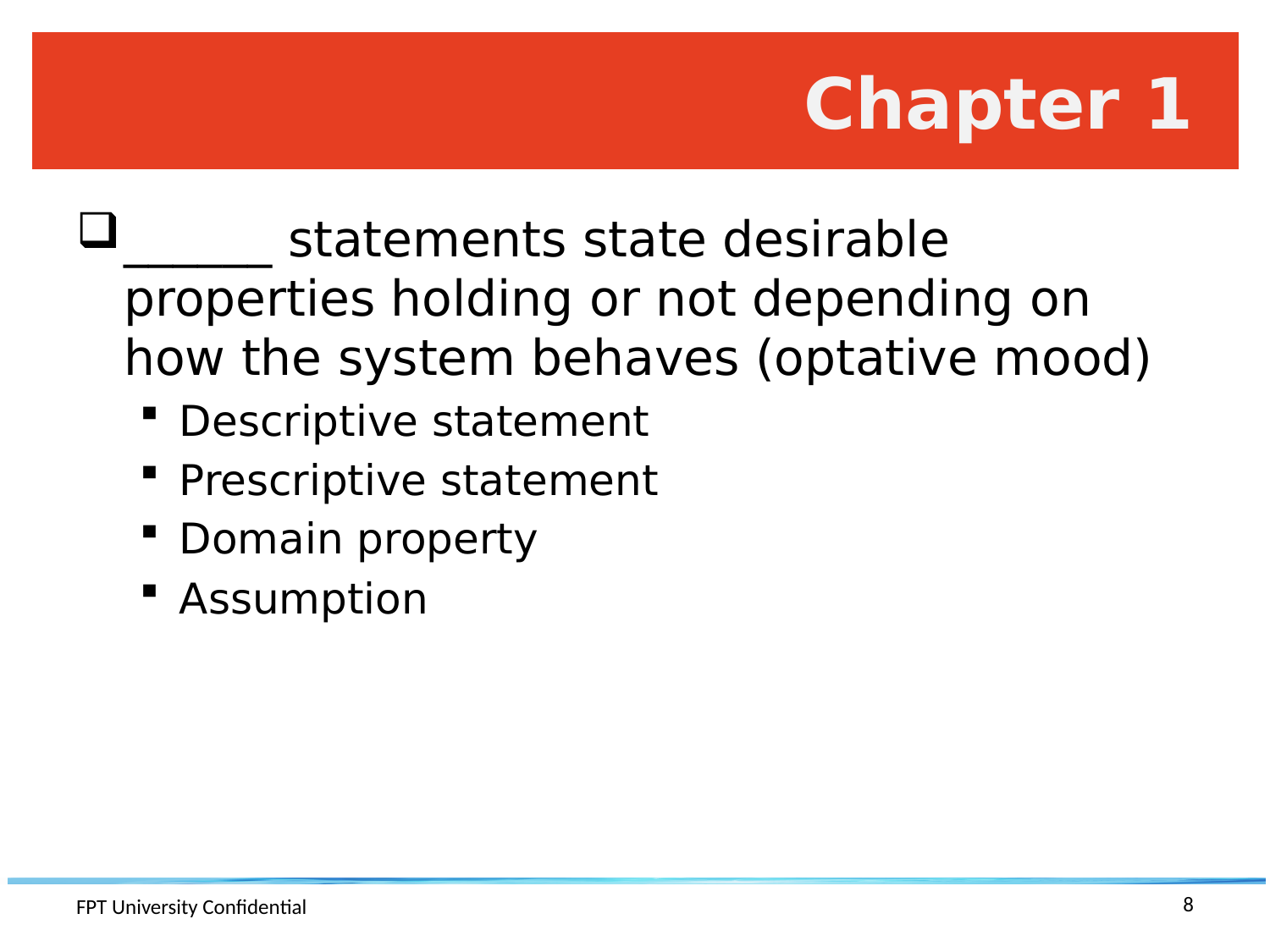

# Chapter 1
______ statements state desirable properties holding or not depending on how the system behaves (optative mood)
Descriptive statement
Prescriptive statement
Domain property
Assumption